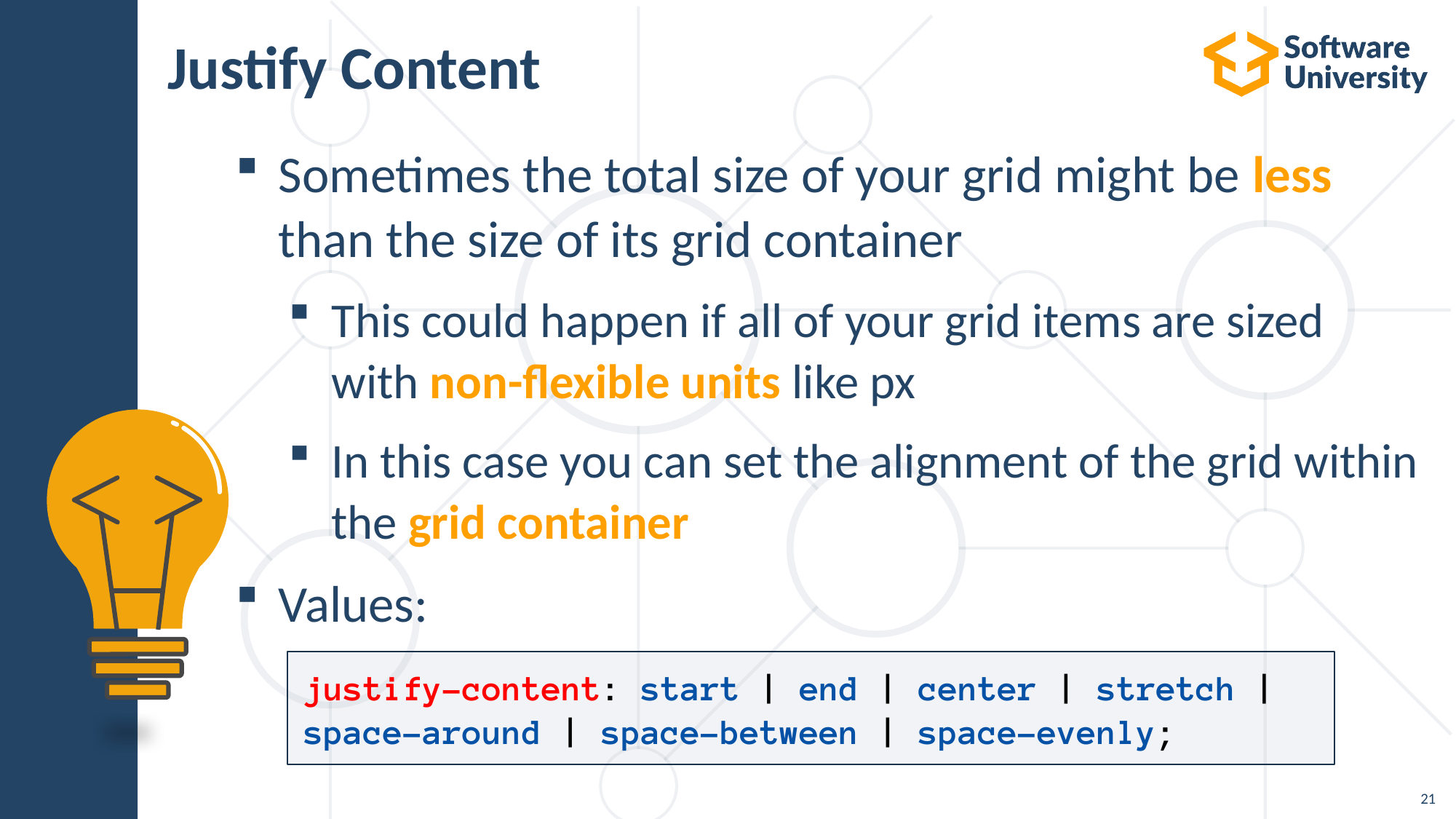

# Justify Content
Sometimes the total size of your grid might be less than the size of its grid container
This could happen if all of your grid items are sized with non-flexible units like px
In this case you can set the alignment of the grid within the grid container
Values:
justify-content: start | end | center | stretch |
space-around | space-between | space-evenly;
21